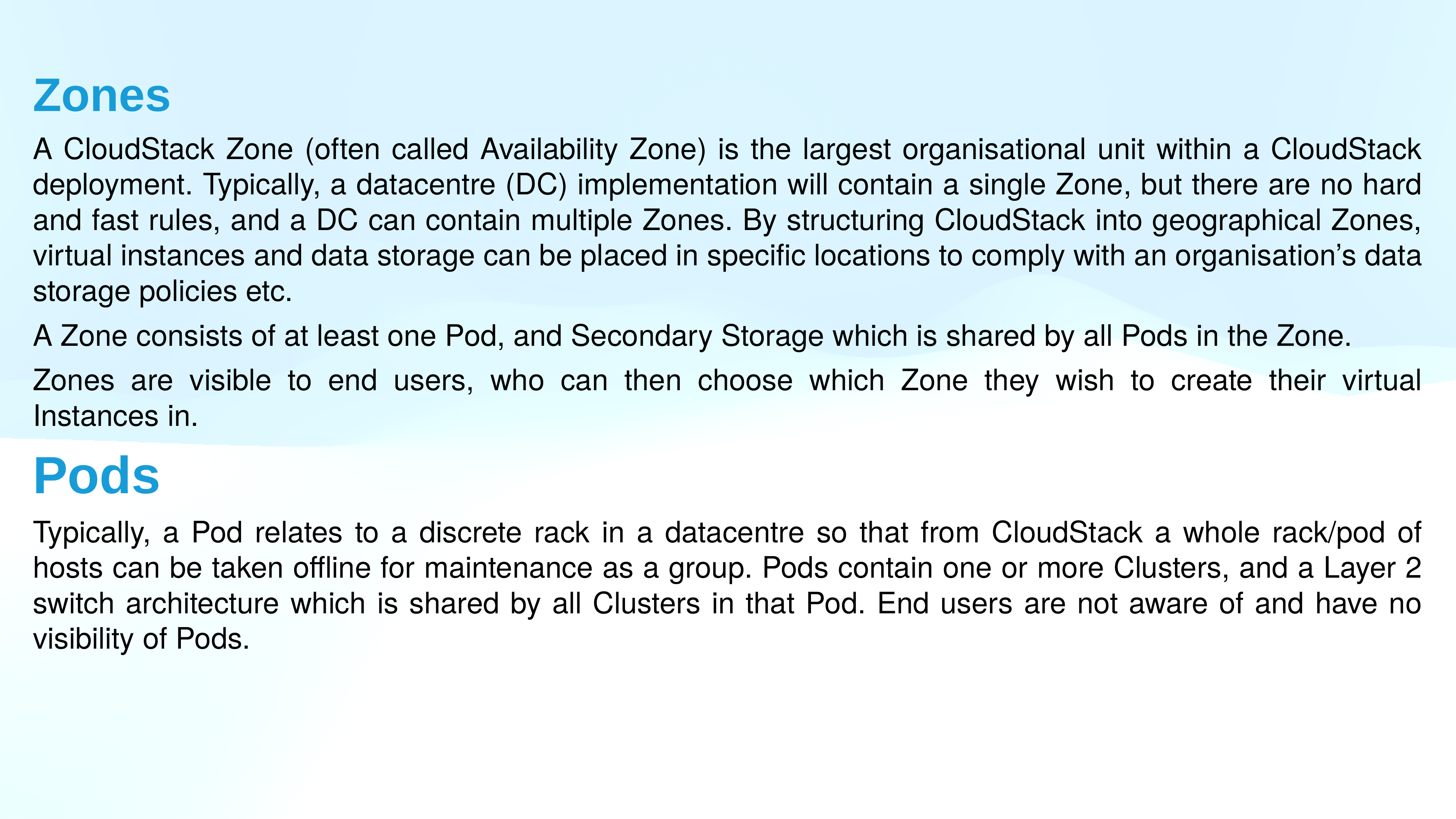

Zones
A CloudStack Zone (often called Availability Zone) is the largest organisational unit within a CloudStack deployment. Typically, a datacentre (DC) implementation will contain a single Zone, but there are no hard and fast rules, and a DC can contain multiple Zones. By structuring CloudStack into geographical Zones, virtual instances and data storage can be placed in specific locations to comply with an organisation’s data storage policies etc.
A Zone consists of at least one Pod, and Secondary Storage which is shared by all Pods in the Zone.
Zones are visible to end users, who can then choose which Zone they wish to create their virtual Instances in.
Pods
Typically, a Pod relates to a discrete rack in a datacentre so that from CloudStack a whole rack/pod of hosts can be taken offline for maintenance as a group. Pods contain one or more Clusters, and a Layer 2 switch architecture which is shared by all Clusters in that Pod. End users are not aware of and have no visibility of Pods.